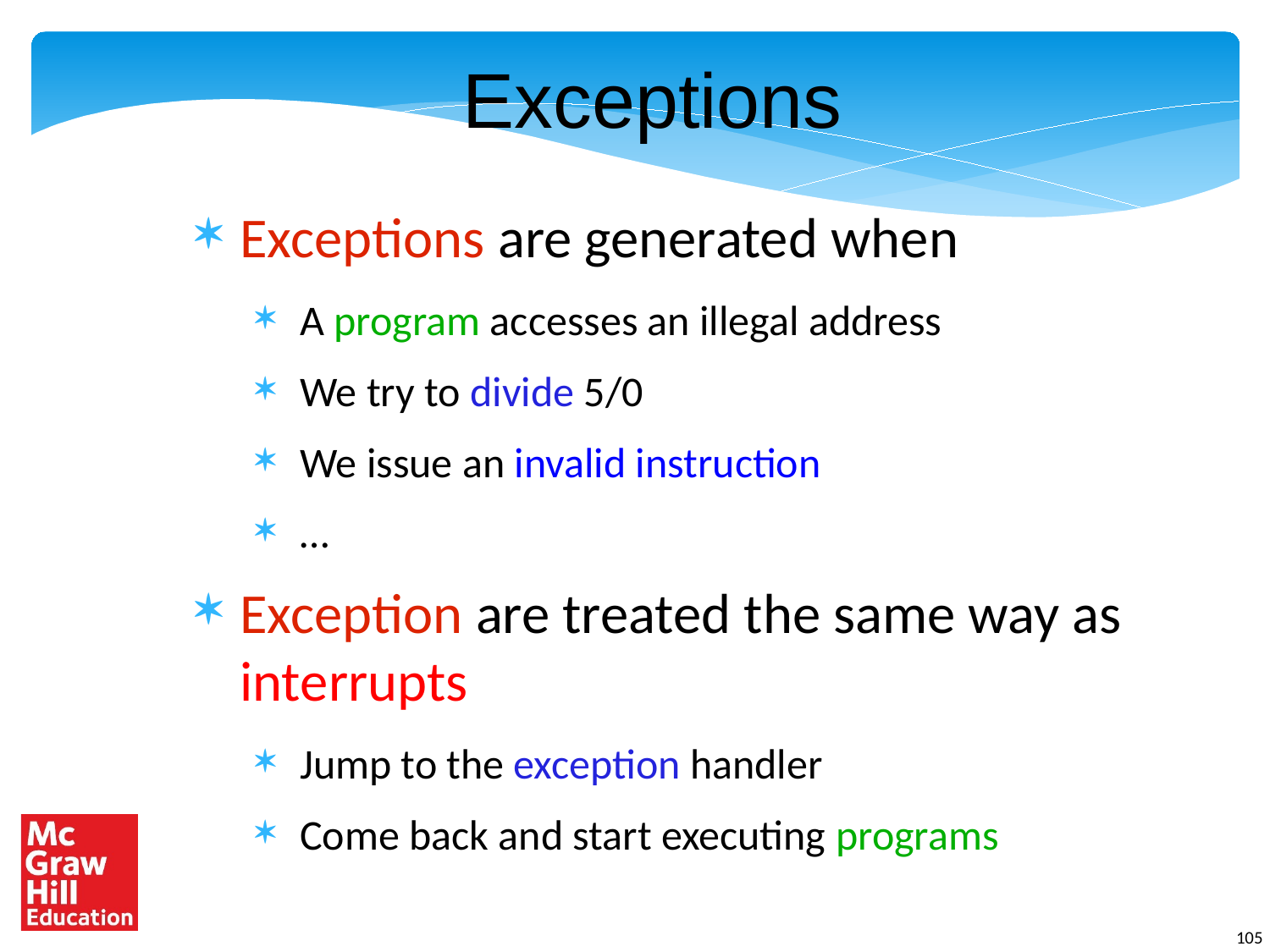

Exceptions
Exceptions are generated when
A program accesses an illegal address
We try to divide 5/0
We issue an invalid instruction
…
Exception are treated the same way as interrupts
Jump to the exception handler
Come back and start executing programs